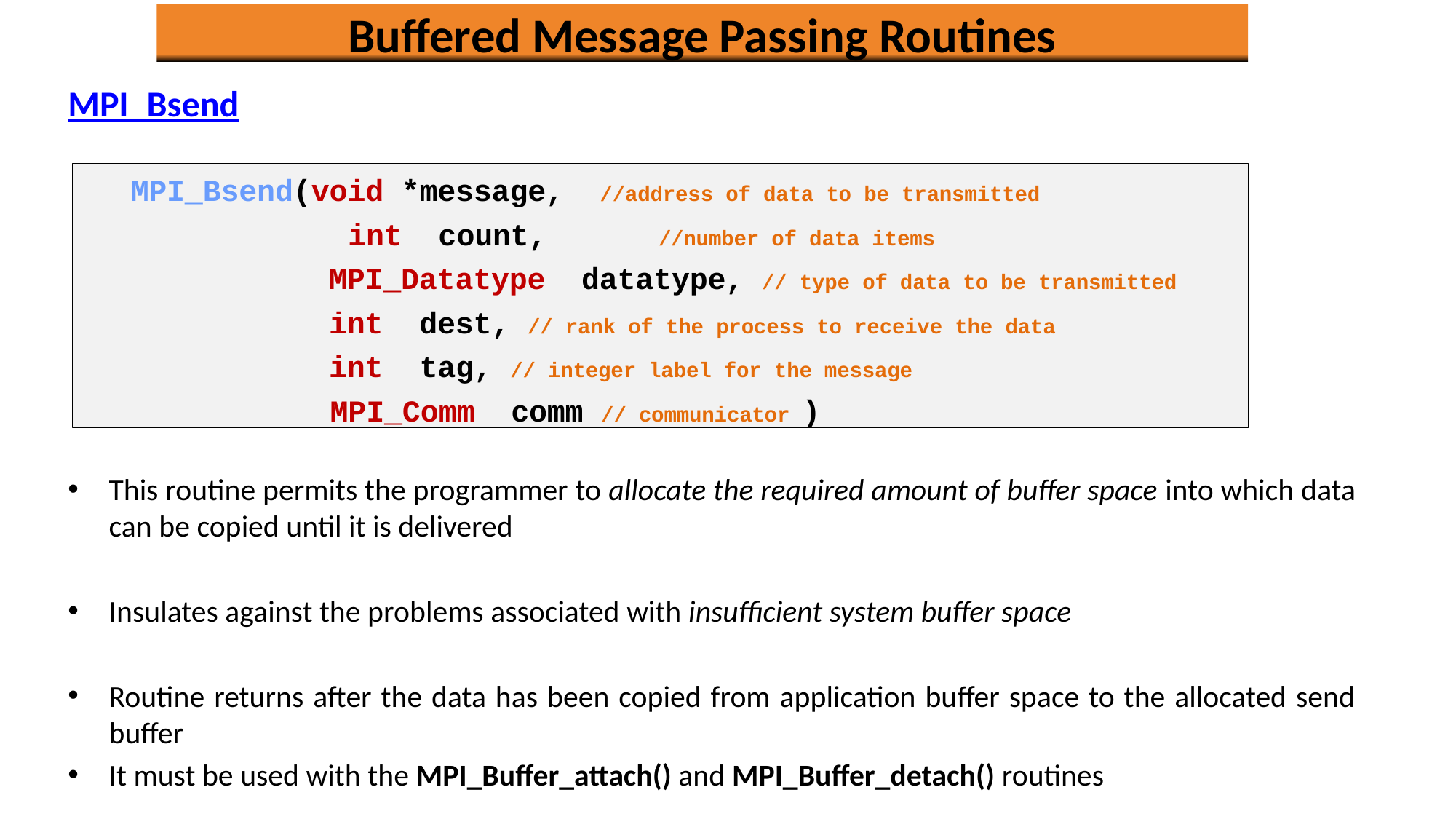

Buffered Message Passing Routines
MPI_Bsend

This routine permits the programmer to allocate the required amount of buffer space into which data can be copied until it is delivered

Insulates against the problems associated with insufficient system buffer space

Routine returns after the data has been copied from application buffer space to the allocated send buffer
It must be used with the MPI_Buffer_attach() and MPI_Buffer_detach() routines

  MPI_Bsend(void *message,  //address of data to be transmitted
	        int  count,	 //number of data items
             MPI_Datatype  datatype, // type of data to be transmitted
             int  dest, // rank of the process to receive the data
             int  tag, // integer label for the message
             MPI_Comm  comm // communicator )